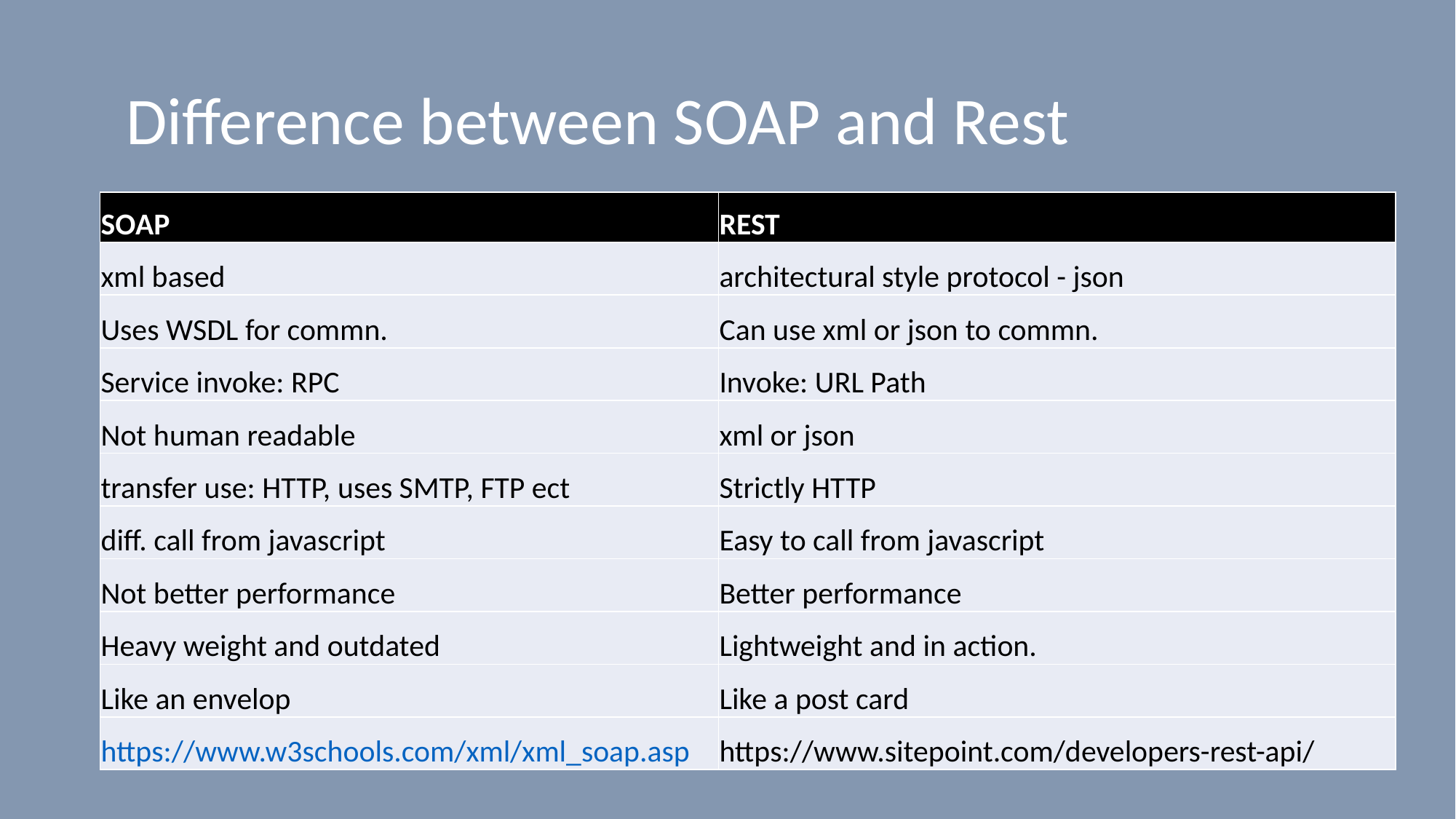

# Difference between SOAP and Rest
| SOAP | REST |
| --- | --- |
| xml based | architectural style protocol - json |
| Uses WSDL for commn. | Can use xml or json to commn. |
| Service invoke: RPC | Invoke: URL Path |
| Not human readable | xml or json |
| transfer use: HTTP, uses SMTP, FTP ect | Strictly HTTP |
| diff. call from javascript | Easy to call from javascript |
| Not better performance | Better performance |
| Heavy weight and outdated | Lightweight and in action. |
| Like an envelop | Like a post card |
| https://www.w3schools.com/xml/xml\_soap.asp | https://www.sitepoint.com/developers-rest-api/ |